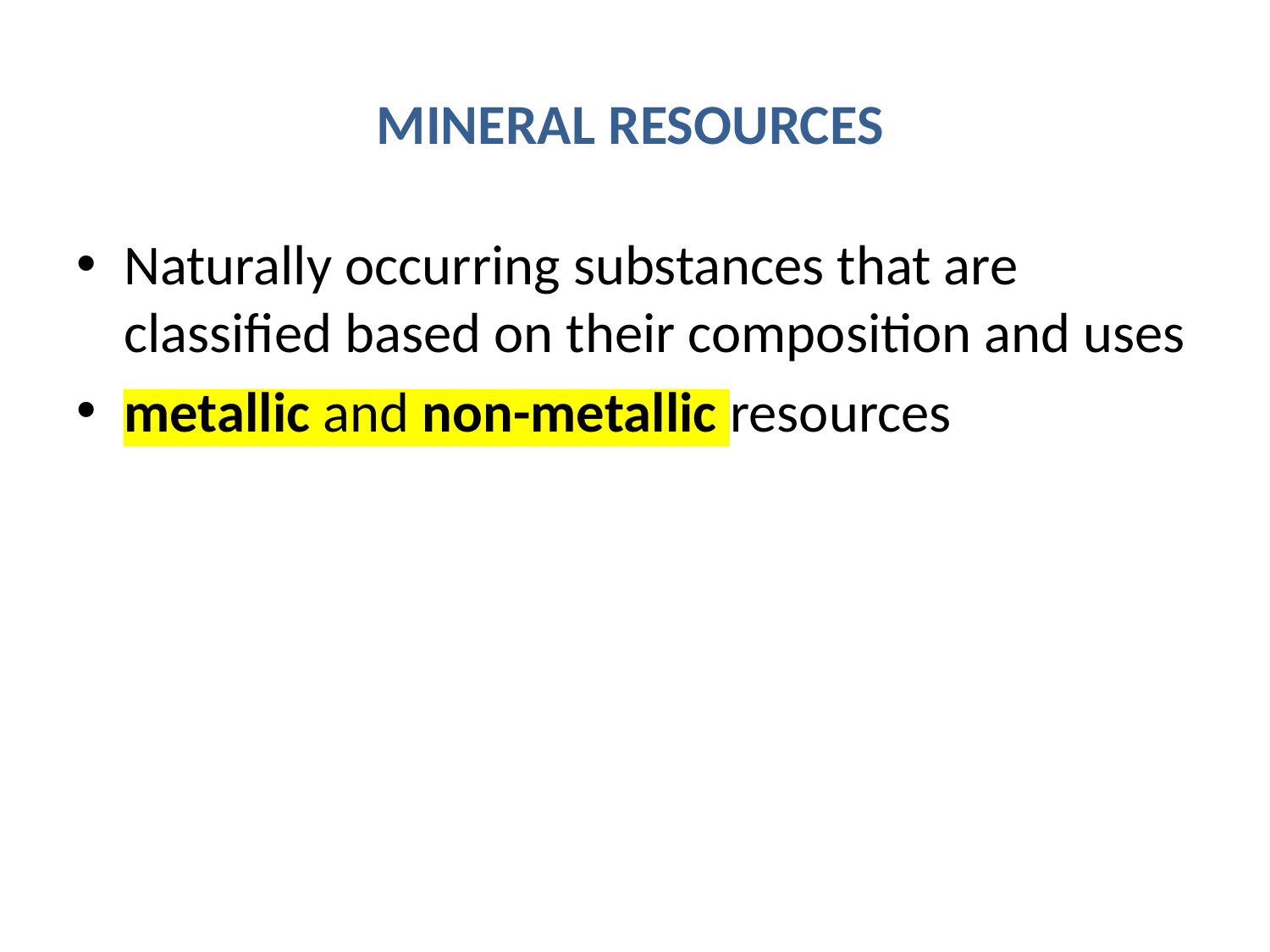

# MINERAL RESOURCES
Naturally occurring substances that are classified based on their composition and uses
metallic and non-metallic resources